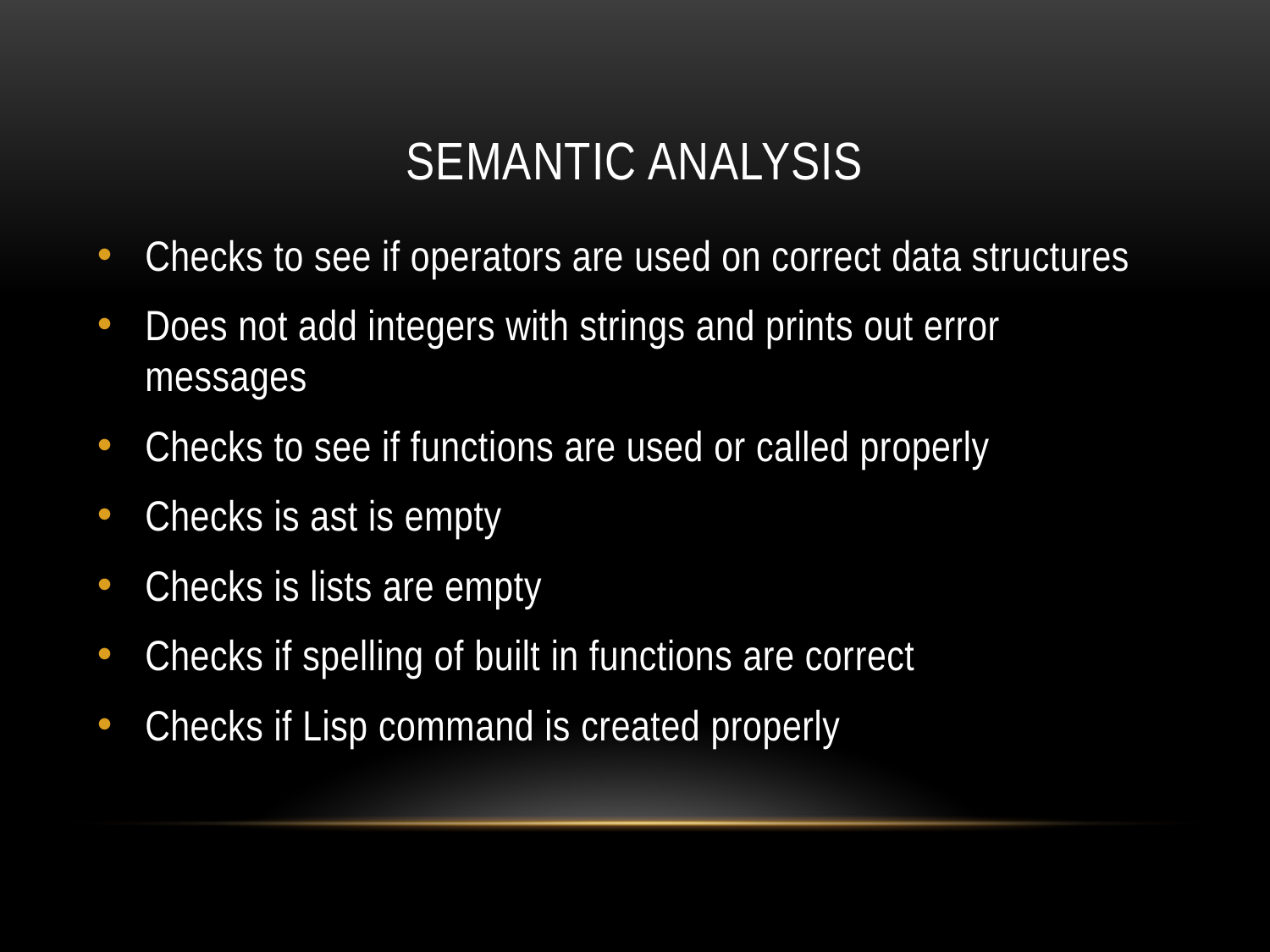

# Semantic analysis
Checks to see if operators are used on correct data structures
Does not add integers with strings and prints out error messages
Checks to see if functions are used or called properly
Checks is ast is empty
Checks is lists are empty
Checks if spelling of built in functions are correct
Checks if Lisp command is created properly